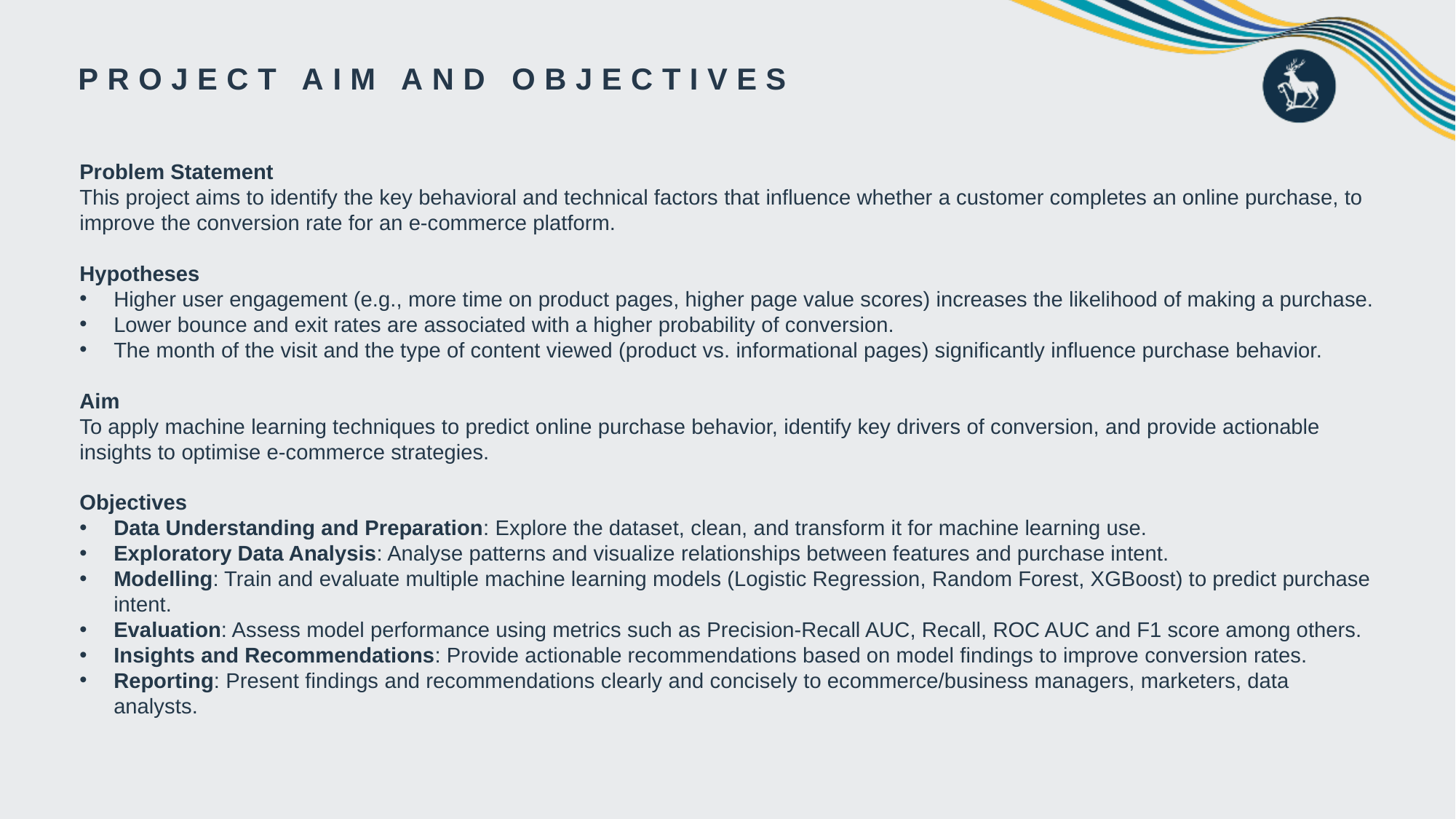

# Project AIM and Objectives
Problem Statement
This project aims to identify the key behavioral and technical factors that influence whether a customer completes an online purchase, to improve the conversion rate for an e-commerce platform.

Hypotheses
Higher user engagement (e.g., more time on product pages, higher page value scores) increases the likelihood of making a purchase.
Lower bounce and exit rates are associated with a higher probability of conversion.
The month of the visit and the type of content viewed (product vs. informational pages) significantly influence purchase behavior.

Aim
To apply machine learning techniques to predict online purchase behavior, identify key drivers of conversion, and provide actionable insights to optimise e-commerce strategies.

Objectives
Data Understanding and Preparation: Explore the dataset, clean, and transform it for machine learning use.
Exploratory Data Analysis: Analyse patterns and visualize relationships between features and purchase intent.
Modelling: Train and evaluate multiple machine learning models (Logistic Regression, Random Forest, XGBoost) to predict purchase intent.
Evaluation: Assess model performance using metrics such as Precision-Recall AUC, Recall, ROC AUC and F1 score among others.
Insights and Recommendations: Provide actionable recommendations based on model findings to improve conversion rates.
Reporting: Present findings and recommendations clearly and concisely to ecommerce/business managers, marketers, data analysts.